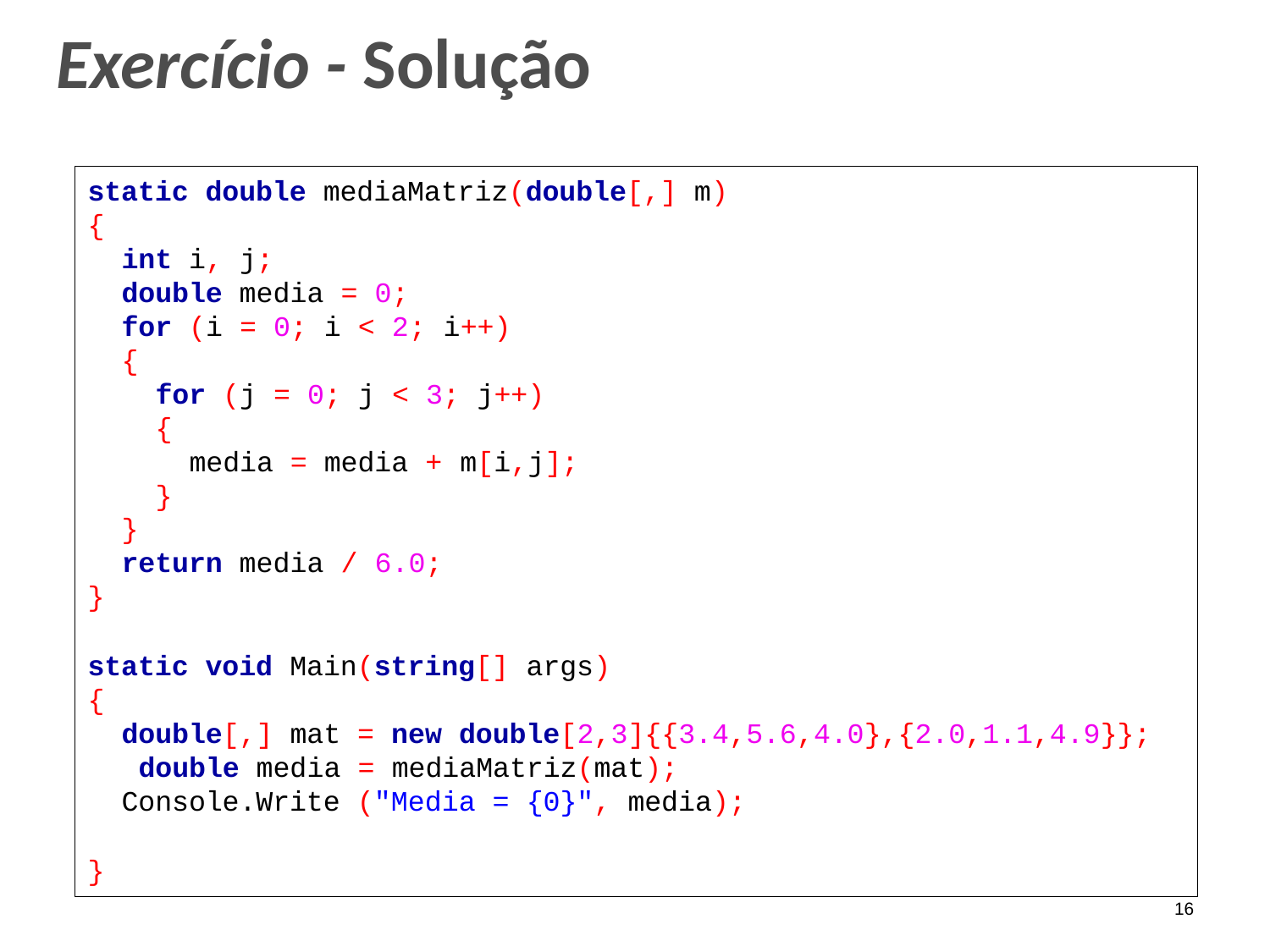

# Exercício - Solução

static double mediaMatriz(double[,] m)
{
int i, j;
double media = 0;
for (i = 0; i < 2; i++)
{
for (j = 0; j < 3; j++)
{
media = media + m[i,j];
}
}
return media / 6.0;
}

static void Main(string[] args)
{
double[,] mat = new double[2,3]{{3.4,5.6,4.0},{2.0,1.1,4.9}};  double media = mediaMatriz(mat);
Console.Write ("Media = {0}", media);

}
16